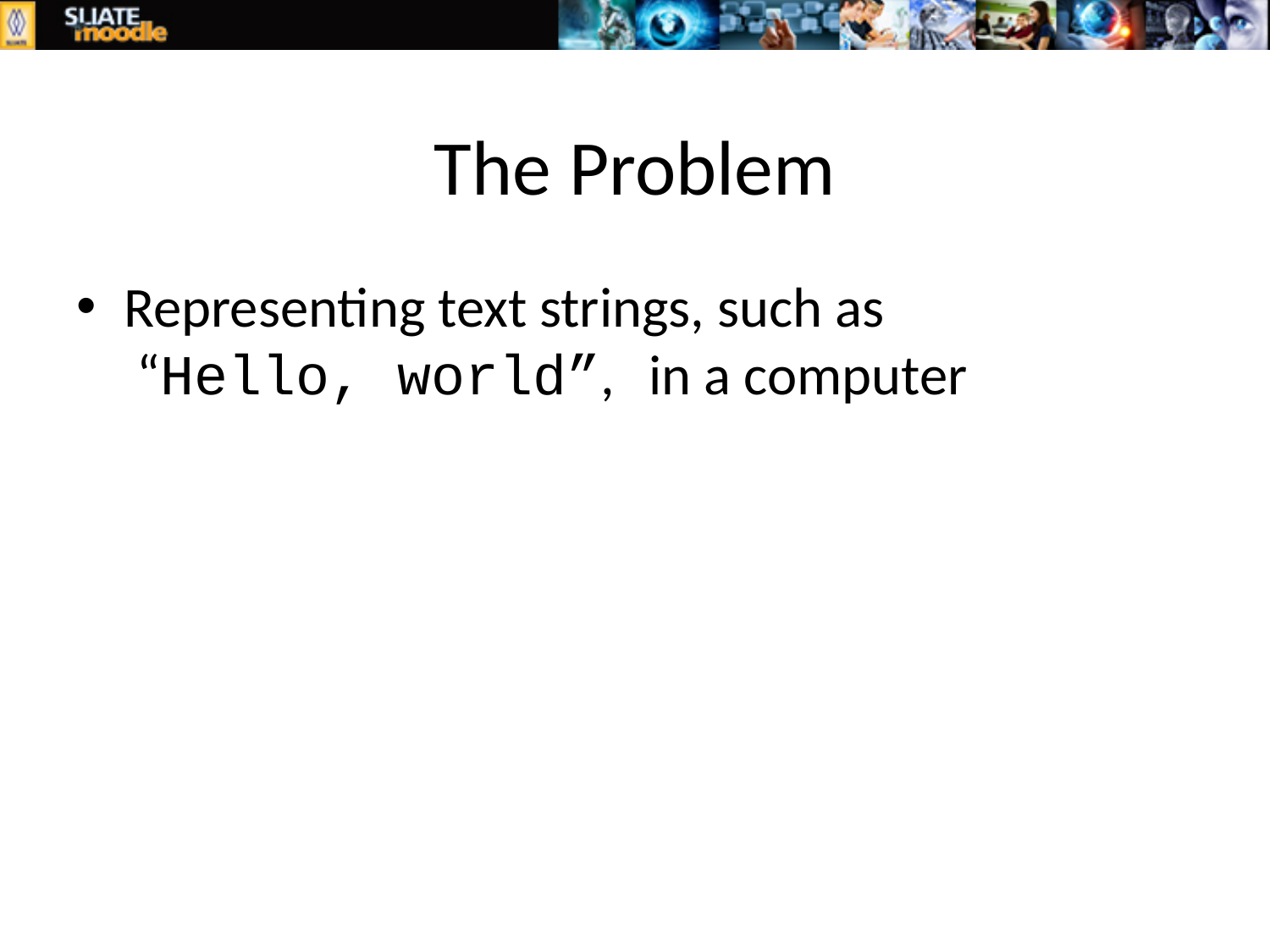

# The Problem
Representing text strings, such as
 “Hello, world”, in a computer